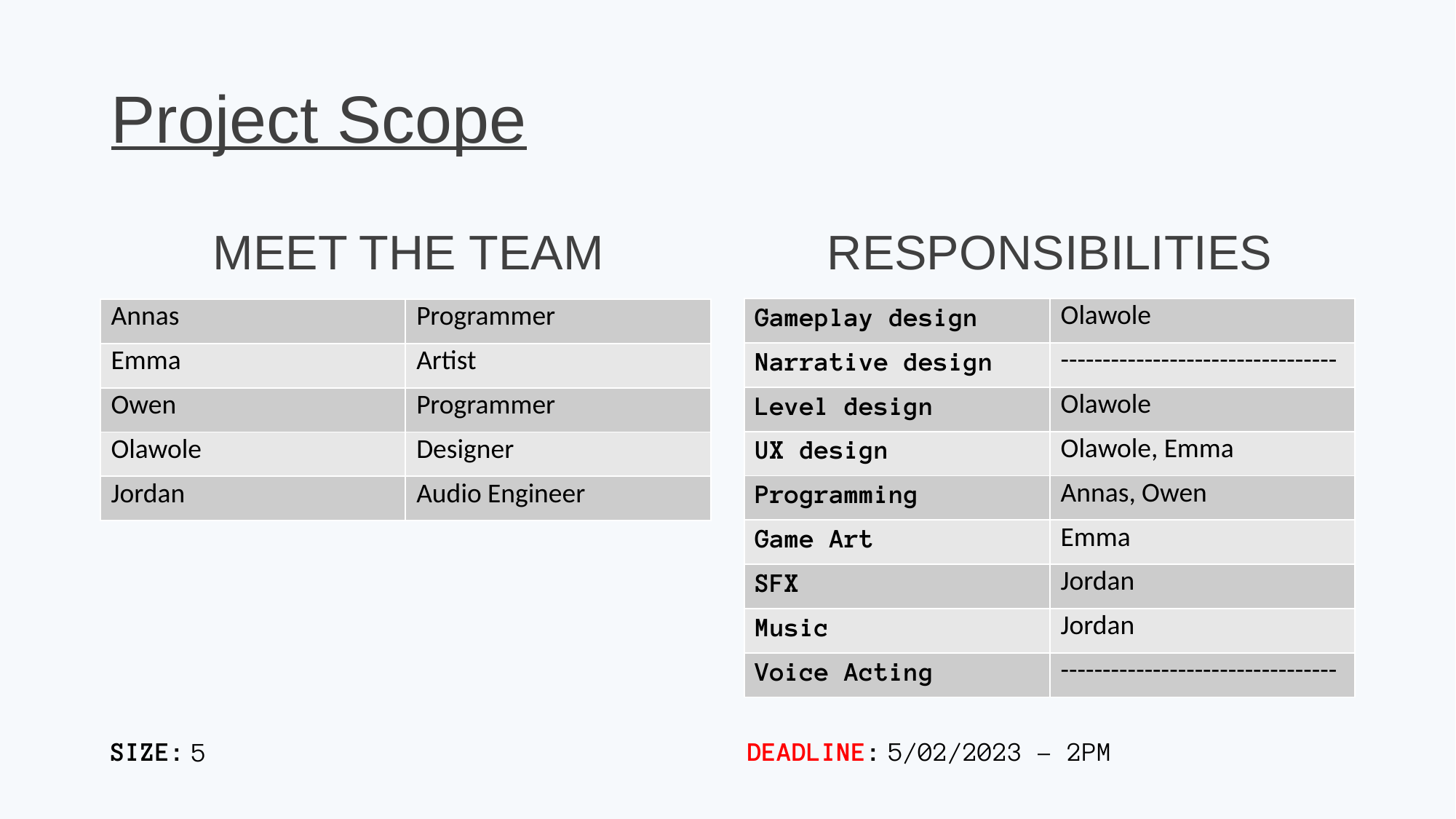

| Gameplay design | Olawole |
| --- | --- |
| Narrative design | --------------------------------- |
| Level design | Olawole |
| UX design | Olawole, Emma |
| Programming | Annas, Owen |
| Game Art | Emma |
| SFX | Jordan |
| Music | Jordan |
| Voice Acting | --------------------------------- |
| Annas | Programmer |
| --- | --- |
| Emma | Artist |
| Owen | Programmer |
| Olawole | Designer |
| Jordan | Audio Engineer |
5/02/2023 – 2PM
5